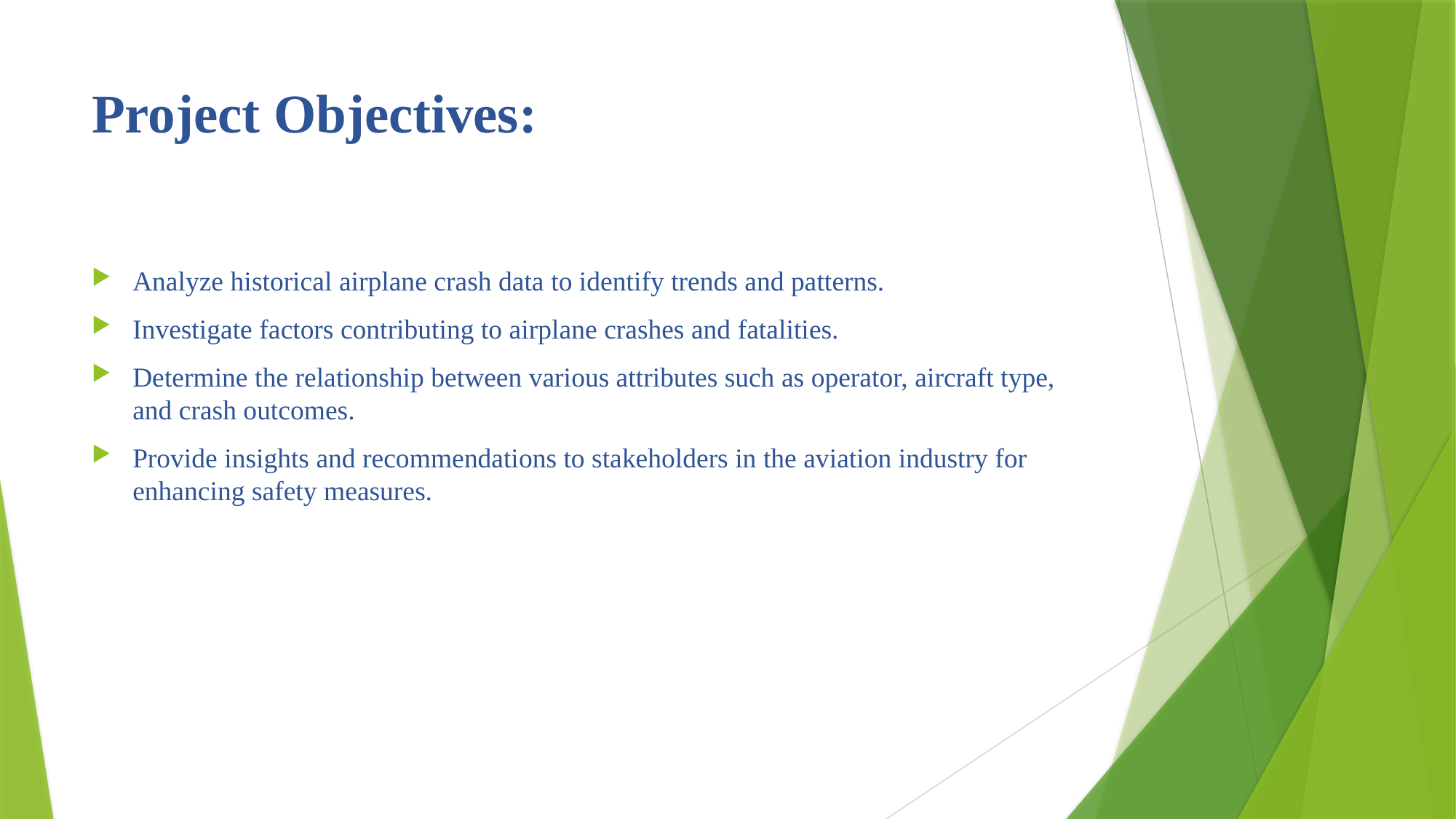

# Project Objectives:
Analyze historical airplane crash data to identify trends and patterns.
Investigate factors contributing to airplane crashes and fatalities.
Determine the relationship between various attributes such as operator, aircraft type, and crash outcomes.
Provide insights and recommendations to stakeholders in the aviation industry for enhancing safety measures.